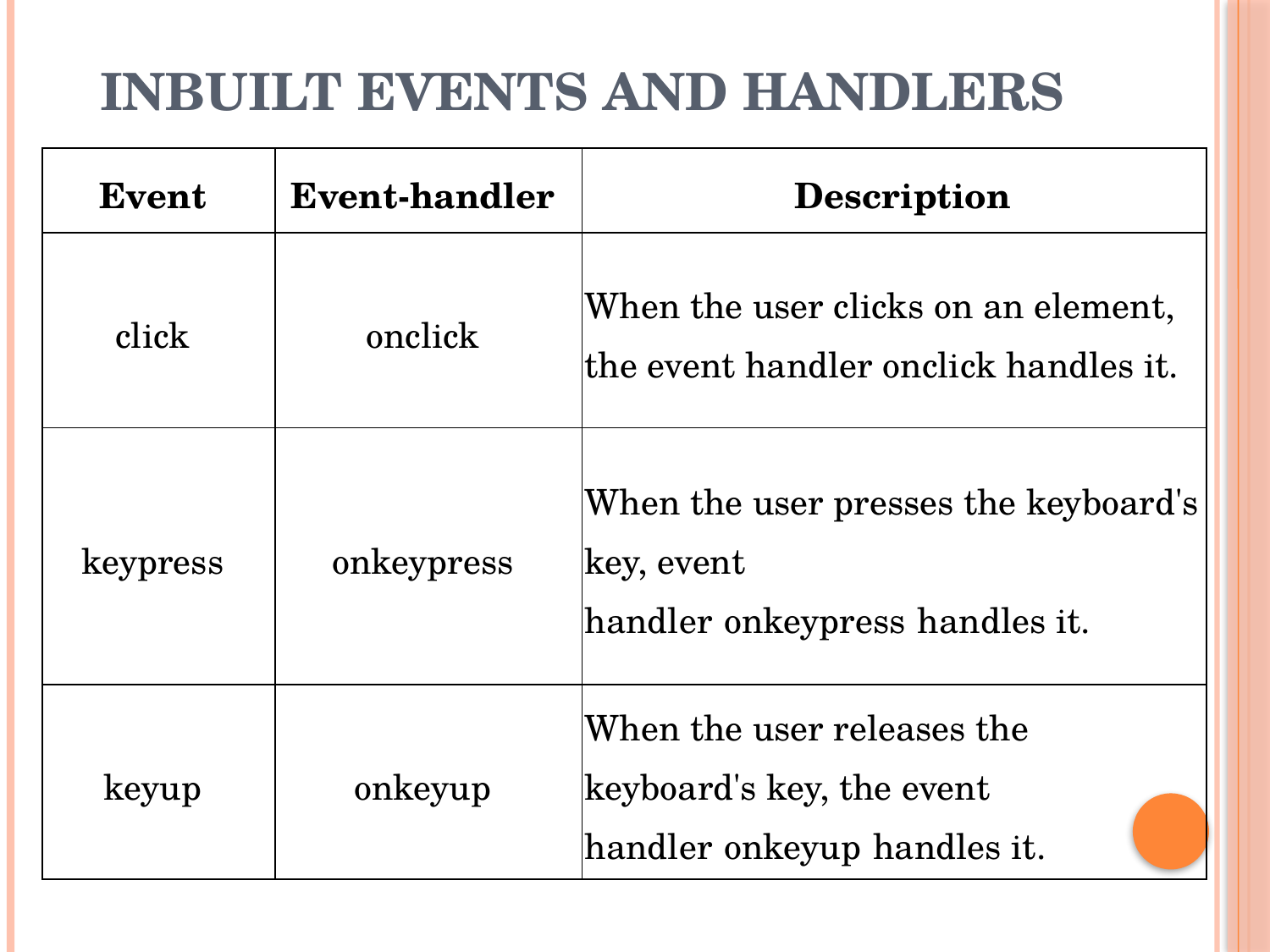

# Inbuilt Events and Handlers
| Event | Event-handler | Description |
| --- | --- | --- |
| click | onclick | When the user clicks on an element, the event handler onclick handles it. |
| keypress | onkeypress | When the user presses the keyboard's key, event handler onkeypress handles it. |
| keyup | onkeyup | When the user releases the keyboard's key, the event handler onkeyup handles it. |